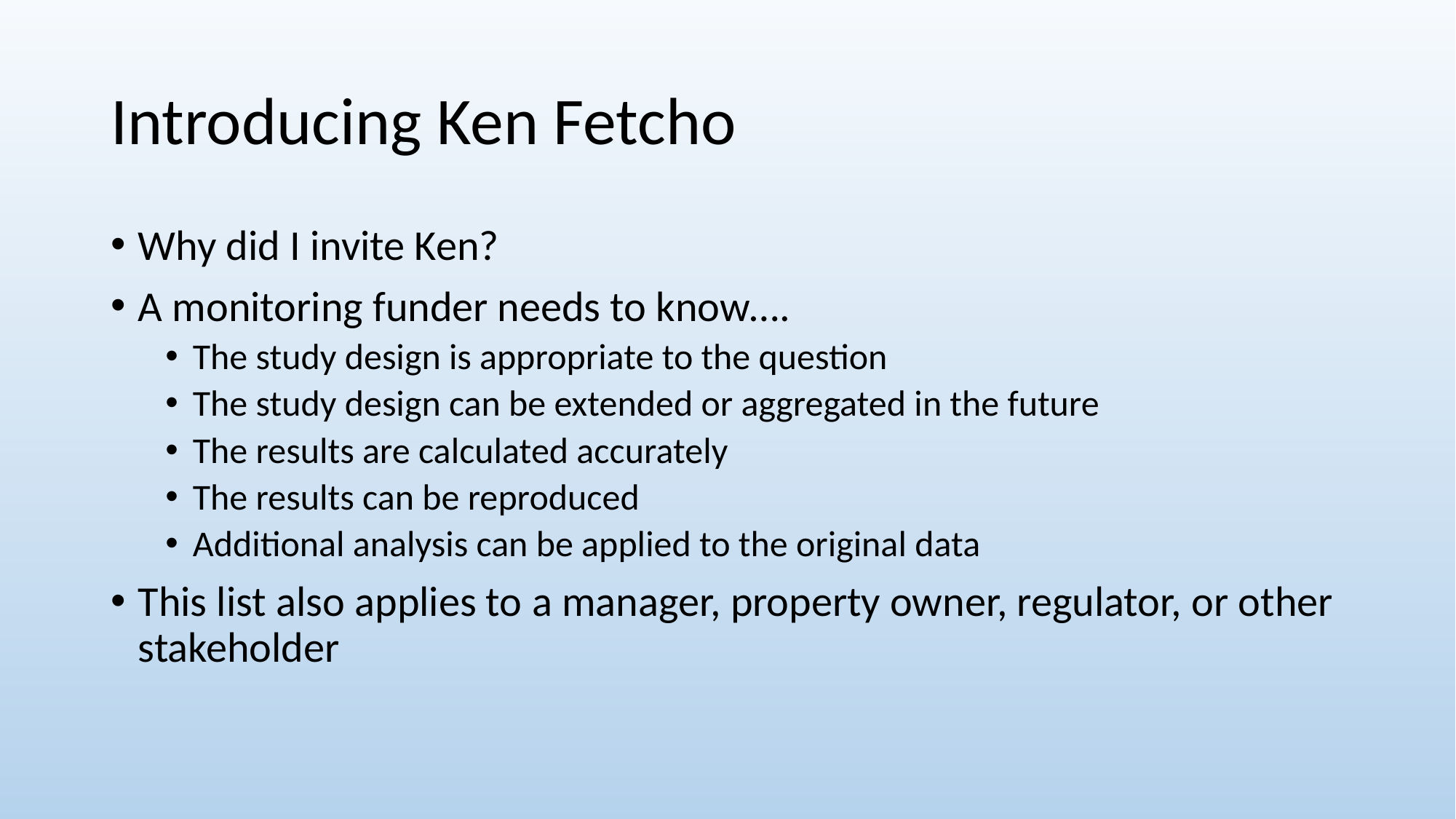

# Introducing Ken Fetcho
Why did I invite Ken?
A monitoring funder needs to know….
The study design is appropriate to the question
The study design can be extended or aggregated in the future
The results are calculated accurately
The results can be reproduced
Additional analysis can be applied to the original data
This list also applies to a manager, property owner, regulator, or other stakeholder